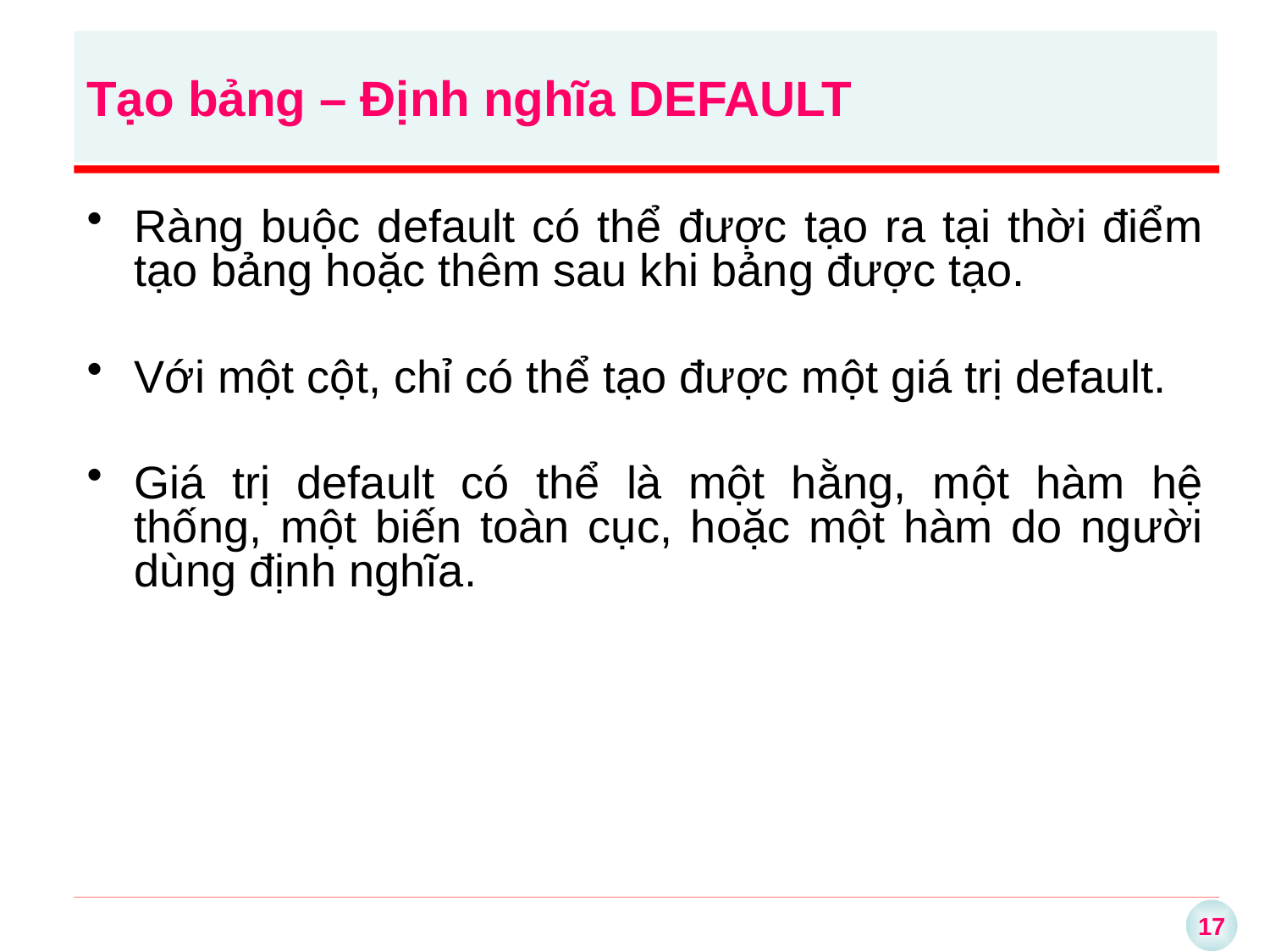

Tạo bảng – Định nghĩa DEFAULT
Ràng buộc default có thể được tạo ra tại thời điểm tạo bảng hoặc thêm sau khi bảng được tạo.

Với một cột, chỉ có thể tạo được một giá trị default.

Giá trị default có thể là một hằng, một hàm hệ thống, một biến toàn cục, hoặc một hàm do người dùng định nghĩa.